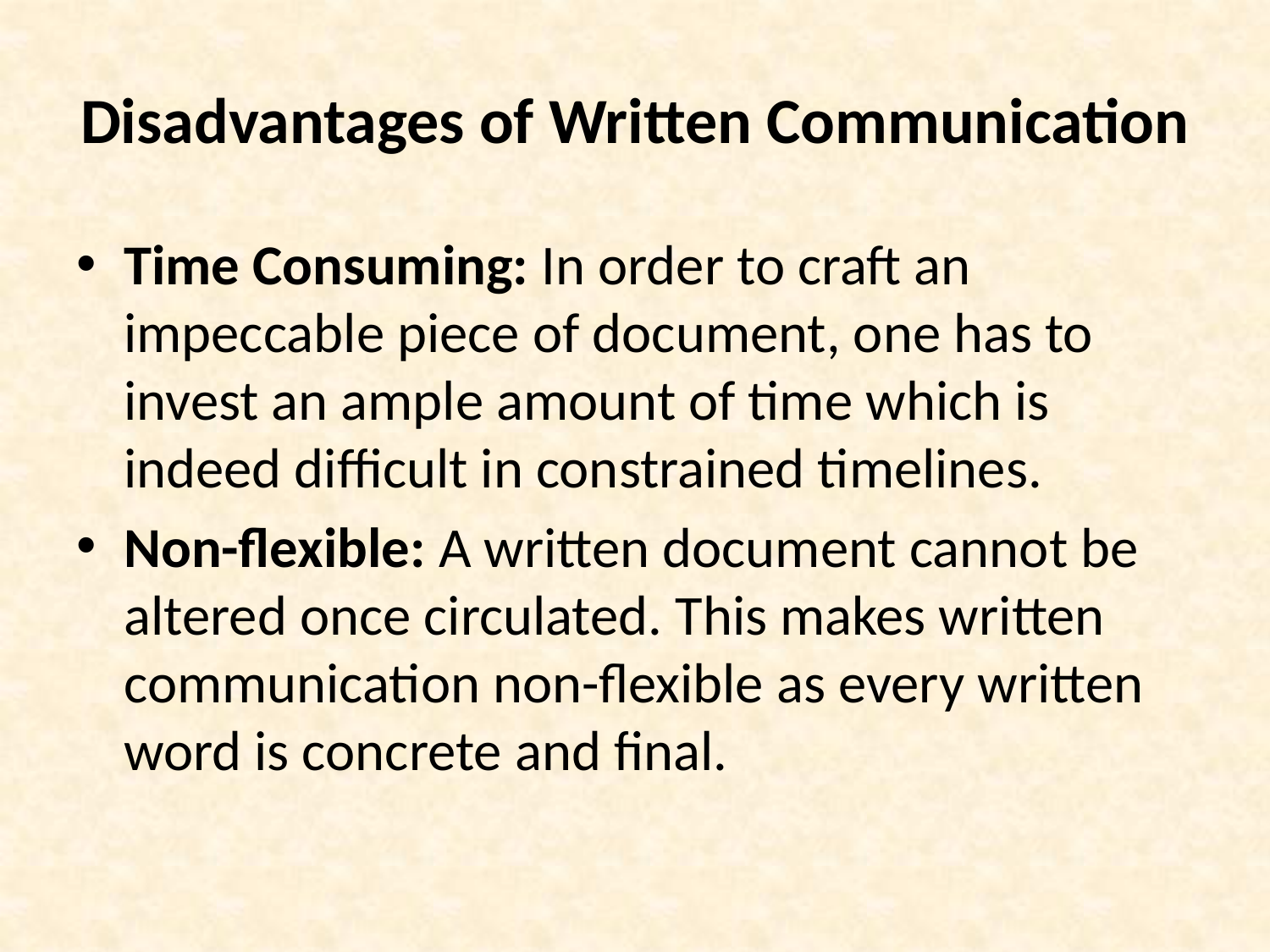

# Disadvantages of Written Communication
Time Consuming: In order to craft an impeccable piece of document, one has to invest an ample amount of time which is indeed difficult in constrained timelines.
Non-flexible: A written document cannot be altered once circulated. This makes written communication non-flexible as every written word is concrete and final.